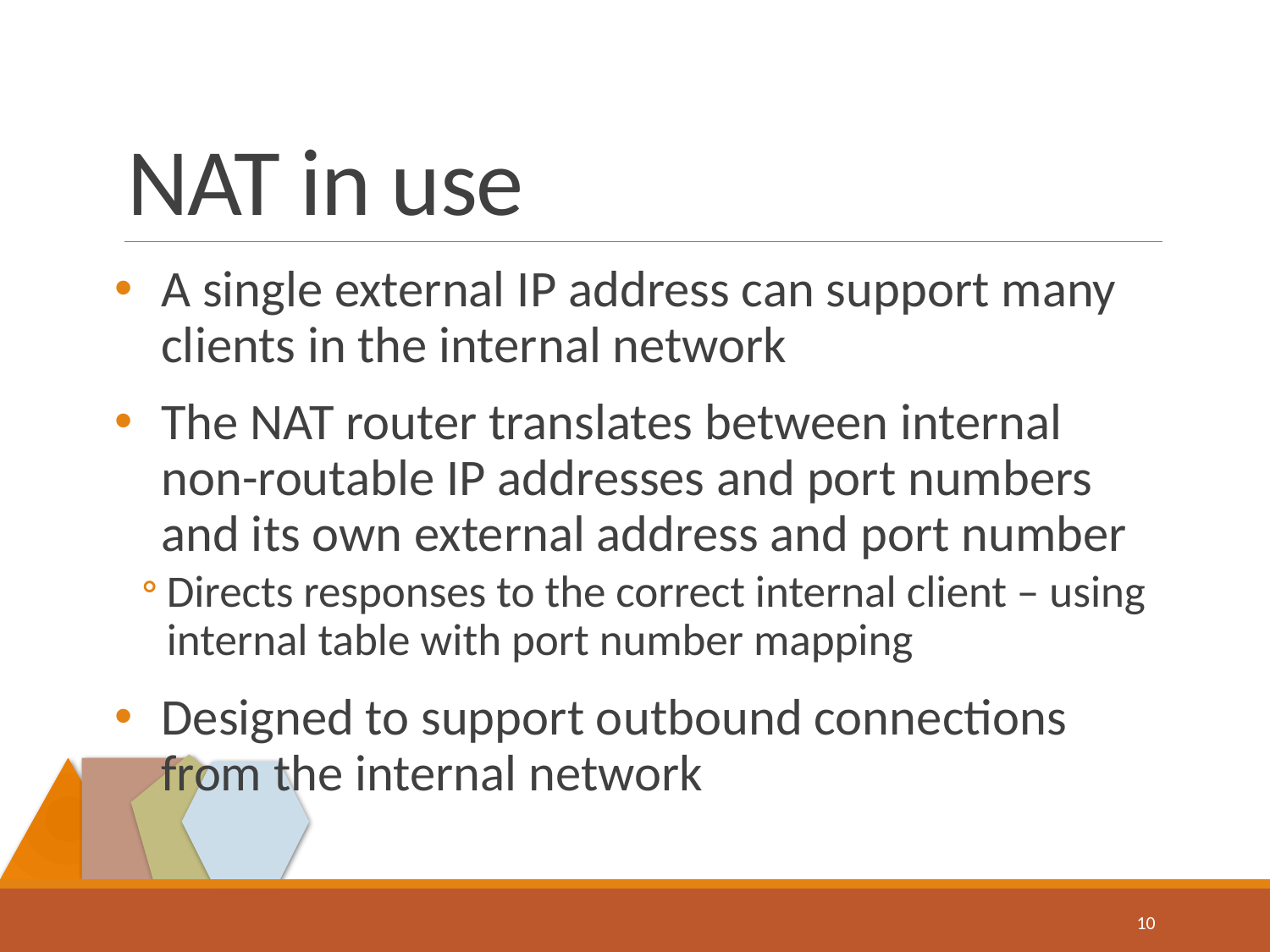

# NAT in use
A single external IP address can support many clients in the internal network
The NAT router translates between internal non-routable IP addresses and port numbers and its own external address and port number
Directs responses to the correct internal client – using internal table with port number mapping
Designed to support outbound connections from the internal network

10